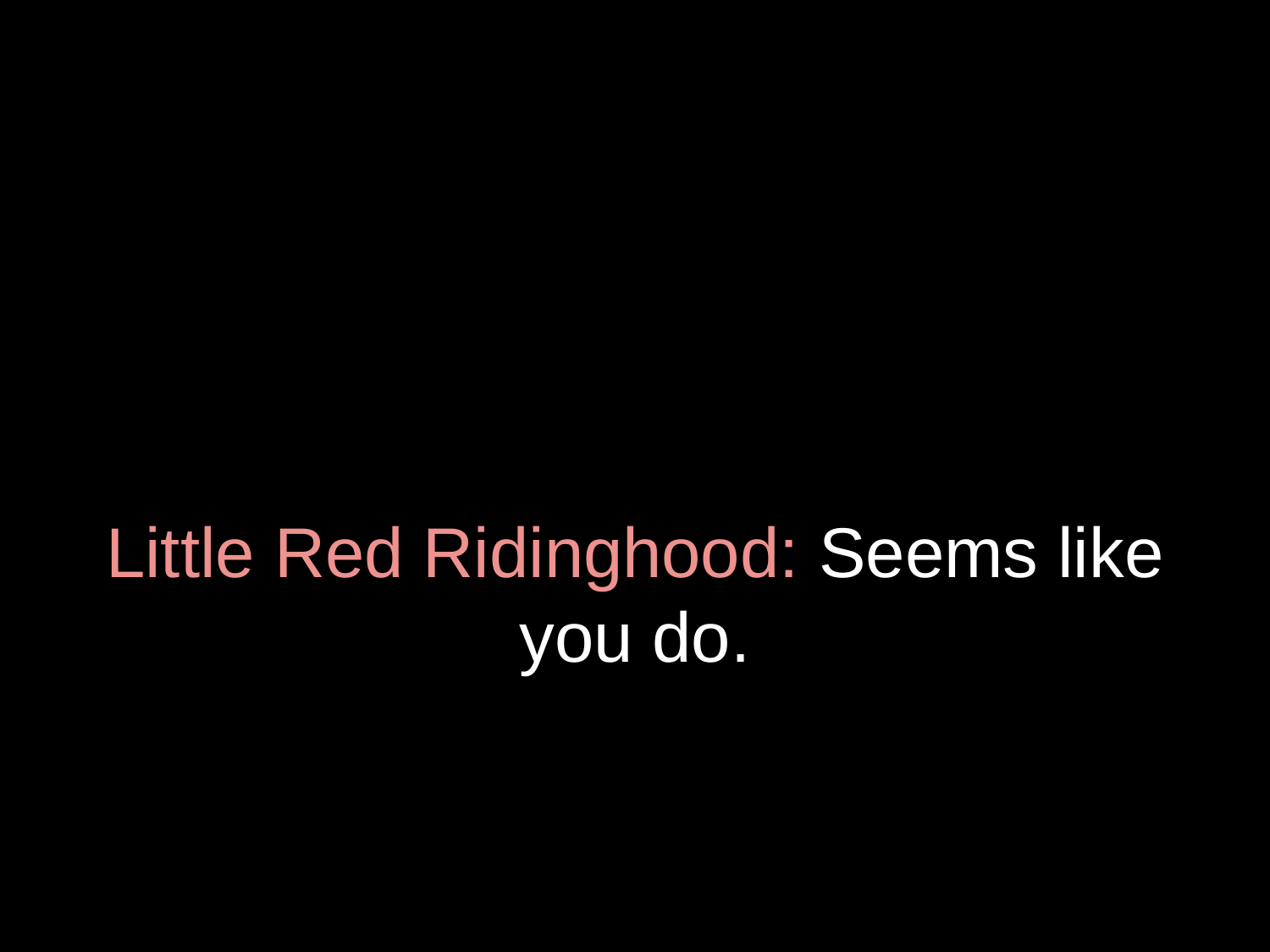

# Little Red Ridinghood: Seems like you do.